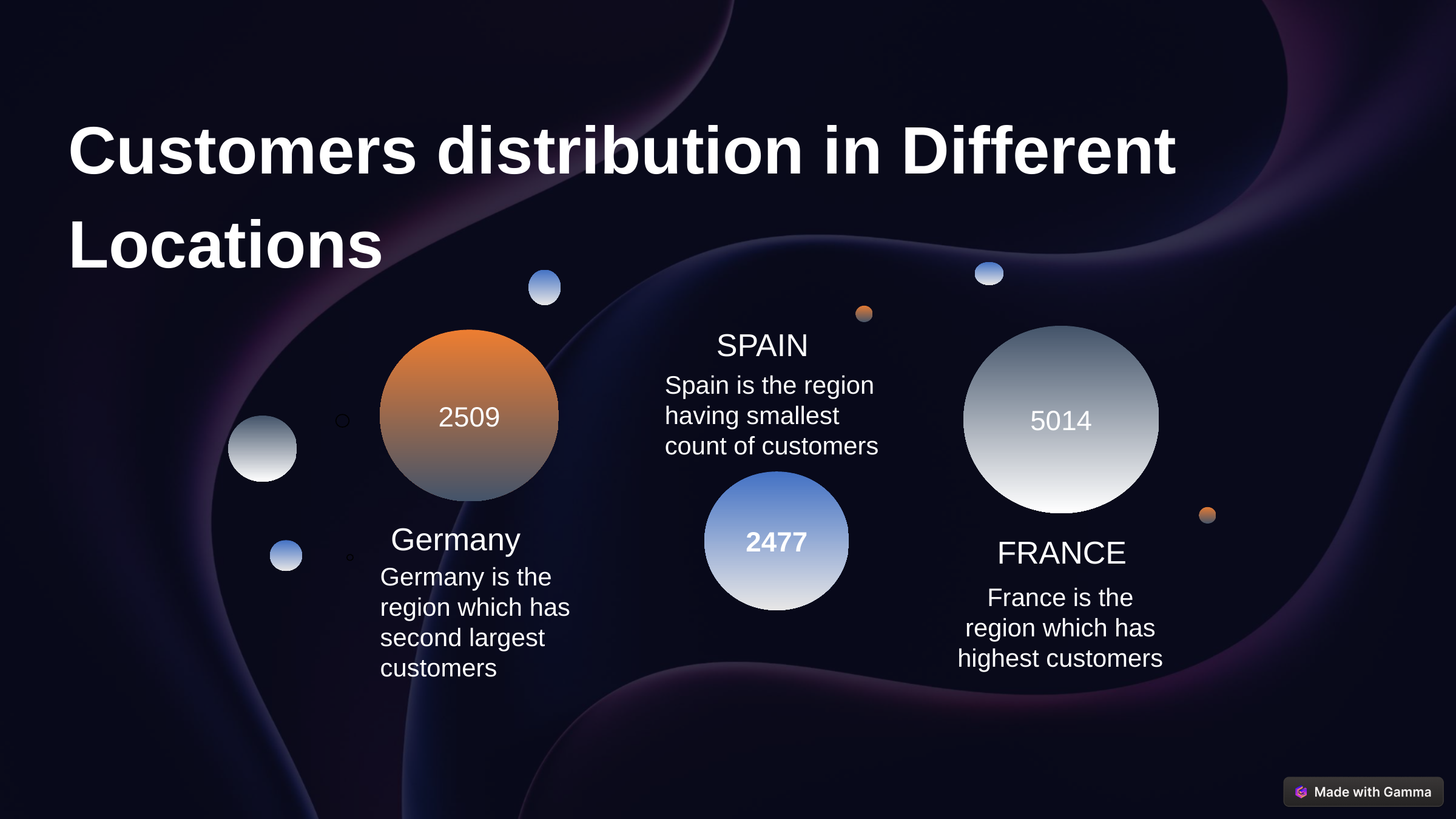

Customers distribution in Different Locations

5014
SPAIN
2509
Spain is the region having smallest count of customers

2477

Germany
FRANCE

Germany is the region which has second largest customers

France is the region which has highest customers